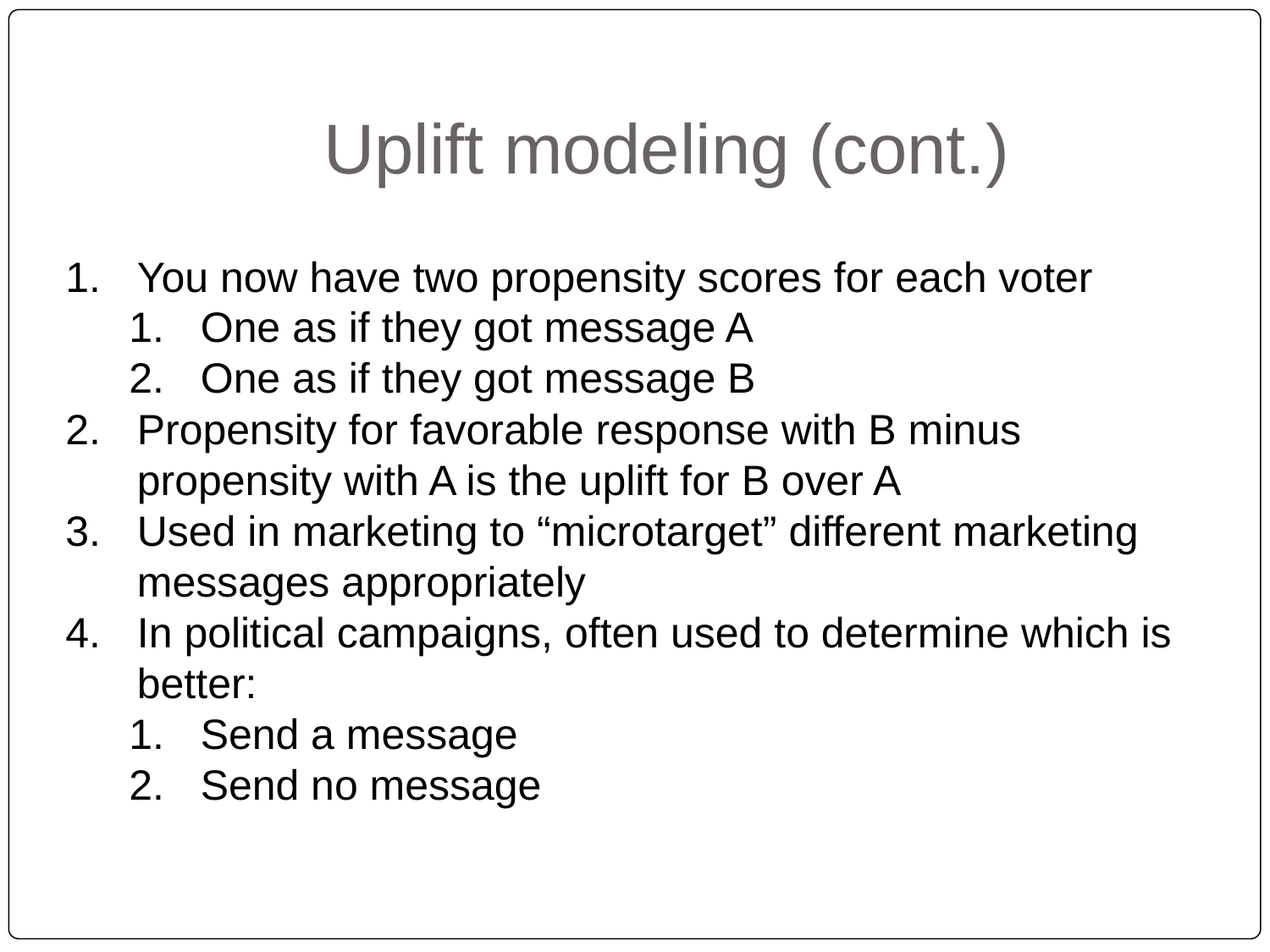

# Uplift modeling (cont.)
You now have two propensity scores for each voter
One as if they got message A
One as if they got message B
Propensity for favorable response with B minus propensity with A is the uplift for B over A
Used in marketing to “microtarget” different marketing messages appropriately
In political campaigns, often used to determine which is better:
Send a message
Send no message